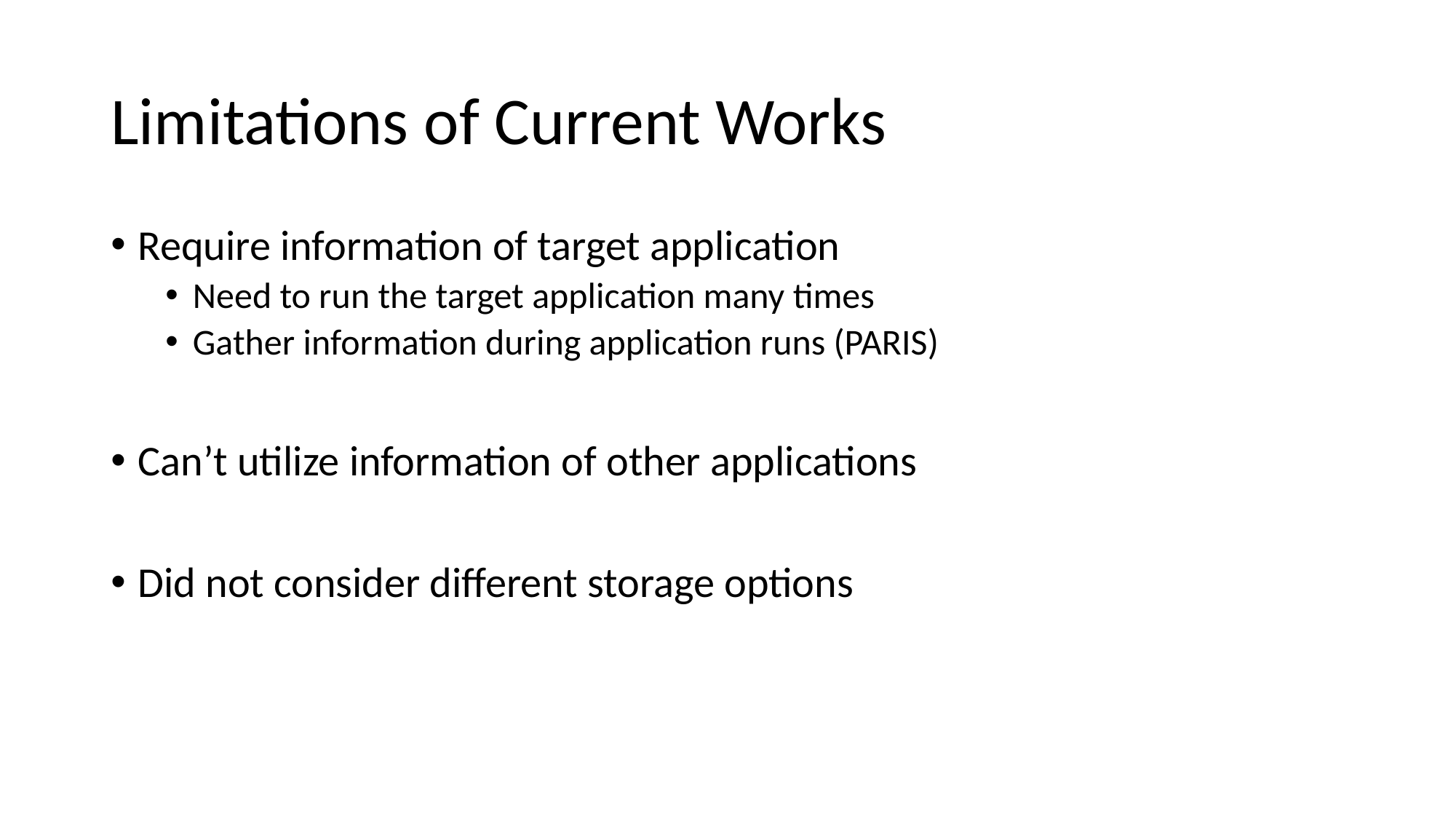

# Limitations of Current Works
Require information of target application
Need to run the target application many times
Gather information during application runs (PARIS)

Can’t utilize information of other applications

Did not consider different storage options